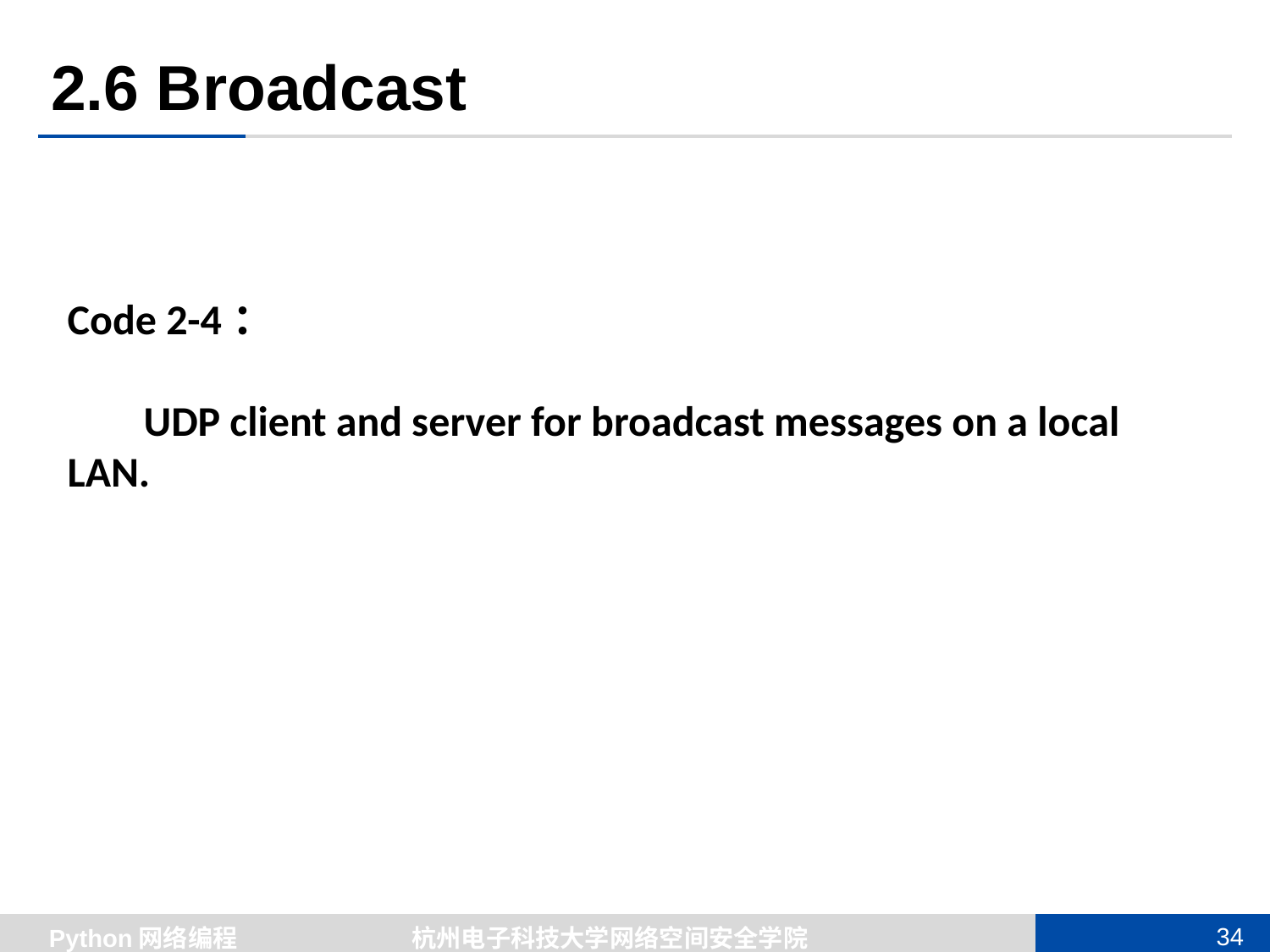

# 2.6 Broadcast
Code 2-4：

        UDP client and server for broadcast messages on a local LAN.